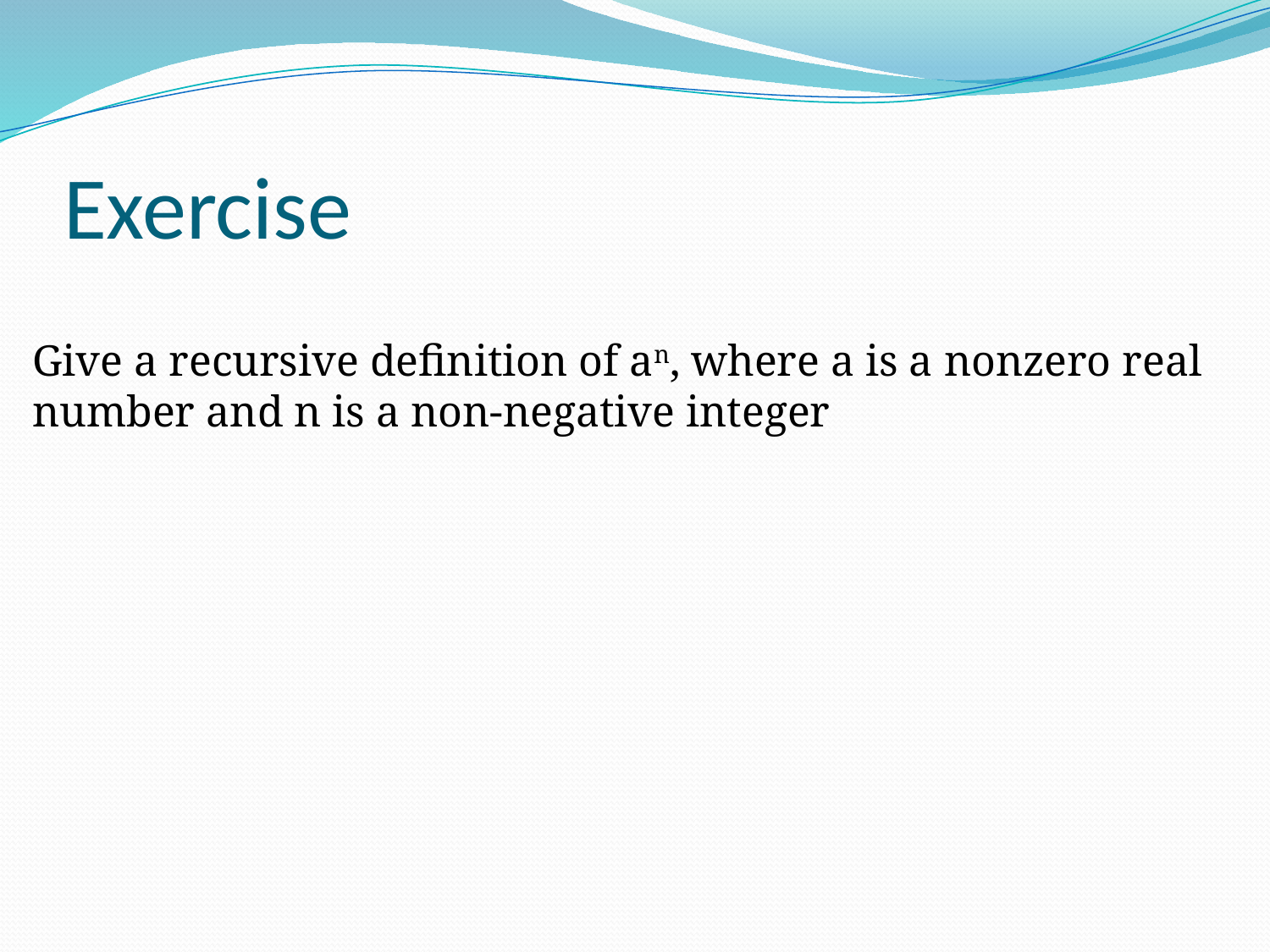

# Exercise
Give a recursive definition of an, where a is a nonzero real
number and n is a non-negative integer